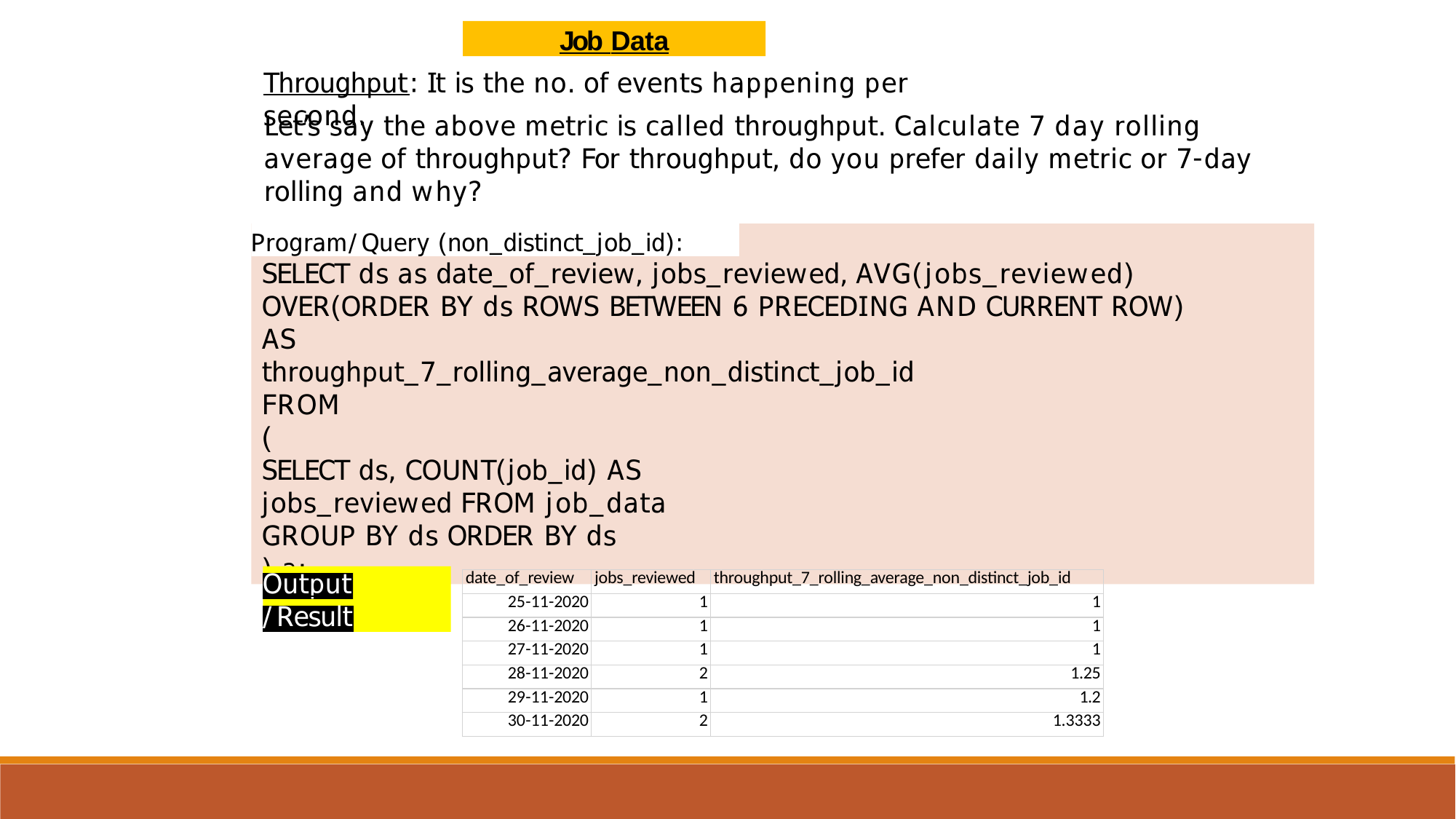

Job Data
Throughput: It is the no. of events happening per second.
Let’s say the above metric is called throughput. Calculate 7 day rolling average of throughput? For throughput, do you prefer daily metric or 7-day rolling and why?

SELECT ds as date_of_review, jobs_reviewed, AVG(jobs_reviewed) OVER(ORDER BY ds ROWS BETWEEN 6 PRECEDING AND CURRENT ROW) AS
throughput_7_rolling_average_non_distinct_job_id FROM
(
SELECT ds, COUNT(job_id) AS jobs_reviewed FROM job_data
GROUP BY ds ORDER BY ds
) a;
Program/Query (non_distinct_job_id):
Output /Result
| date\_of\_review | jobs\_reviewed | throughput\_7\_rolling\_average\_non\_distinct\_job\_id |
| --- | --- | --- |
| 25-11-2020 | 1 | 1 |
| 26-11-2020 | 1 | 1 |
| 27-11-2020 | 1 | 1 |
| 28-11-2020 | 2 | 1.25 |
| 29-11-2020 | 1 | 1.2 |
| 30-11-2020 | 2 | 1.3333 |